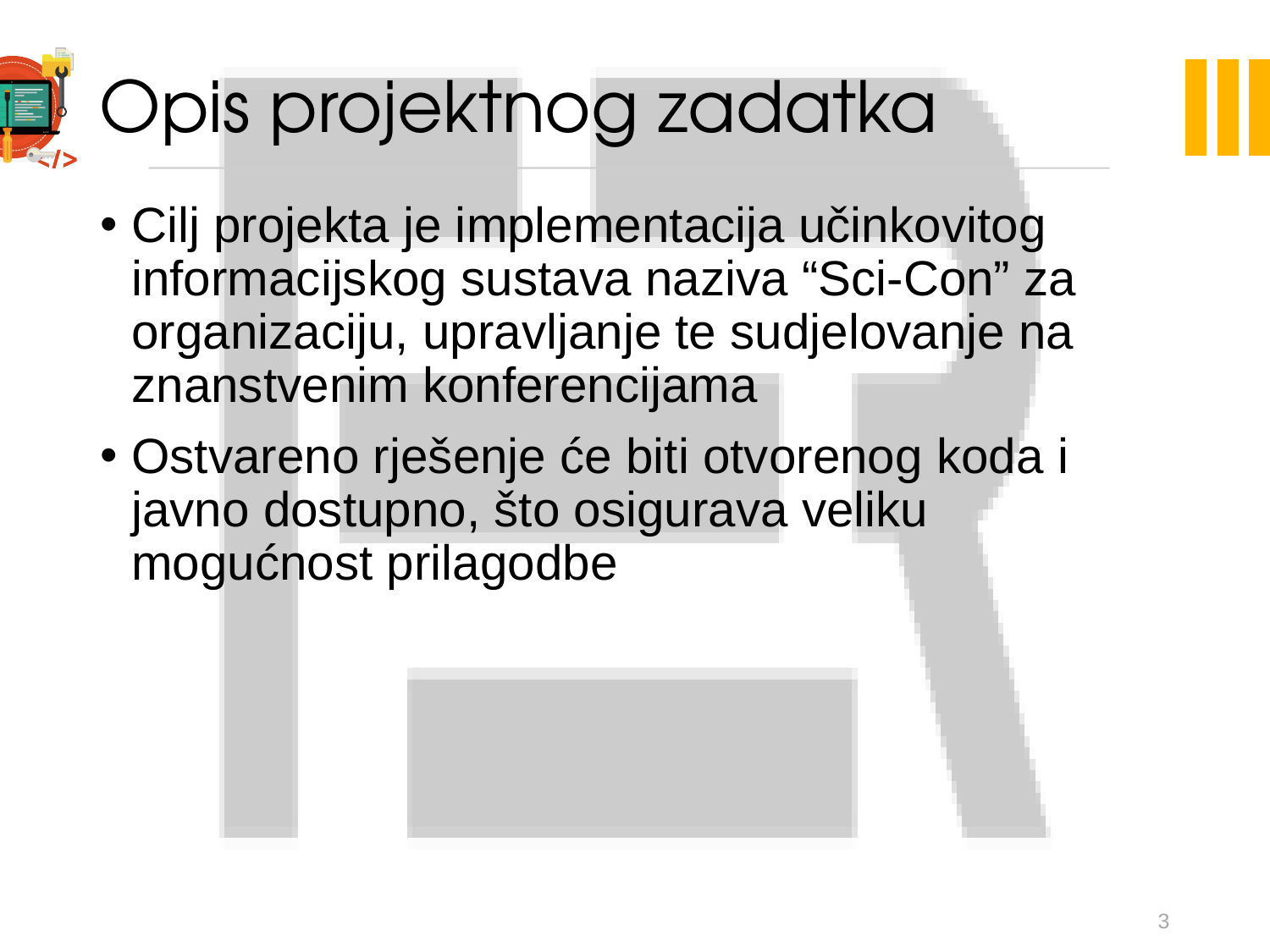

Opis projektnog zadatka
Cilj projekta je implementacija učinkovitog informacijskog sustava naziva “Sci-Con” za organizaciju, upravljanje te sudjelovanje na znanstvenim konferencijama
Ostvareno rješenje će biti otvorenog koda i javno dostupno, što osigurava veliku mogućnost prilagodbe
3